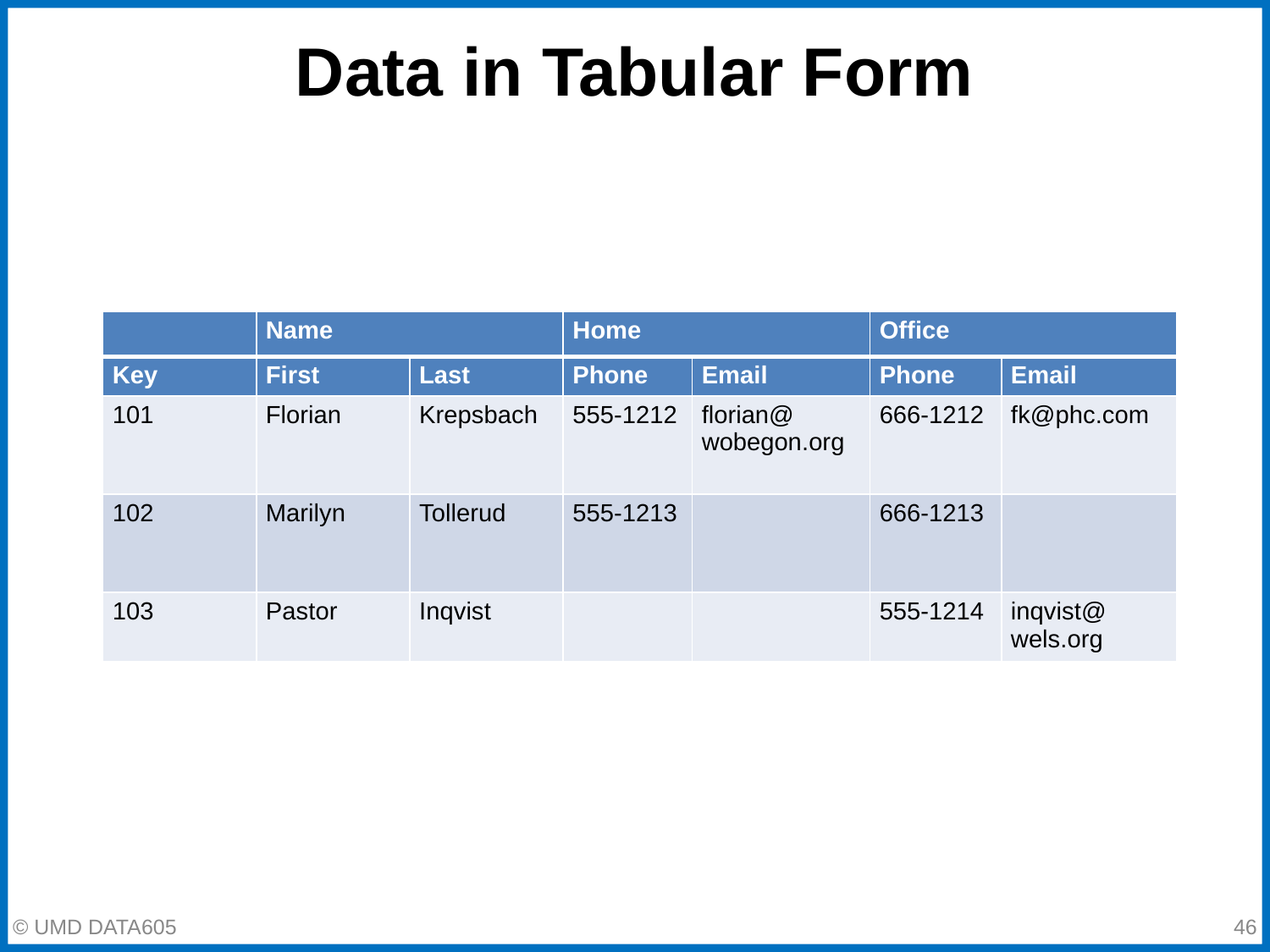

# Data in Tabular Form
|  | Name |  | Home |  | Office |  |
| --- | --- | --- | --- | --- | --- | --- |
| Key | First | Last | Phone | Email | Phone | Email |
| 101 | Florian | Krepsbach | 555-1212 | florian@ wobegon.org | 666-1212 | fk@phc.com |
| 102 | Marilyn | Tollerud | 555-1213 |  | 666-1213 |  |
| 103 | Pastor | Inqvist |  |  | 555-1214 | inqvist@ wels.org |
46